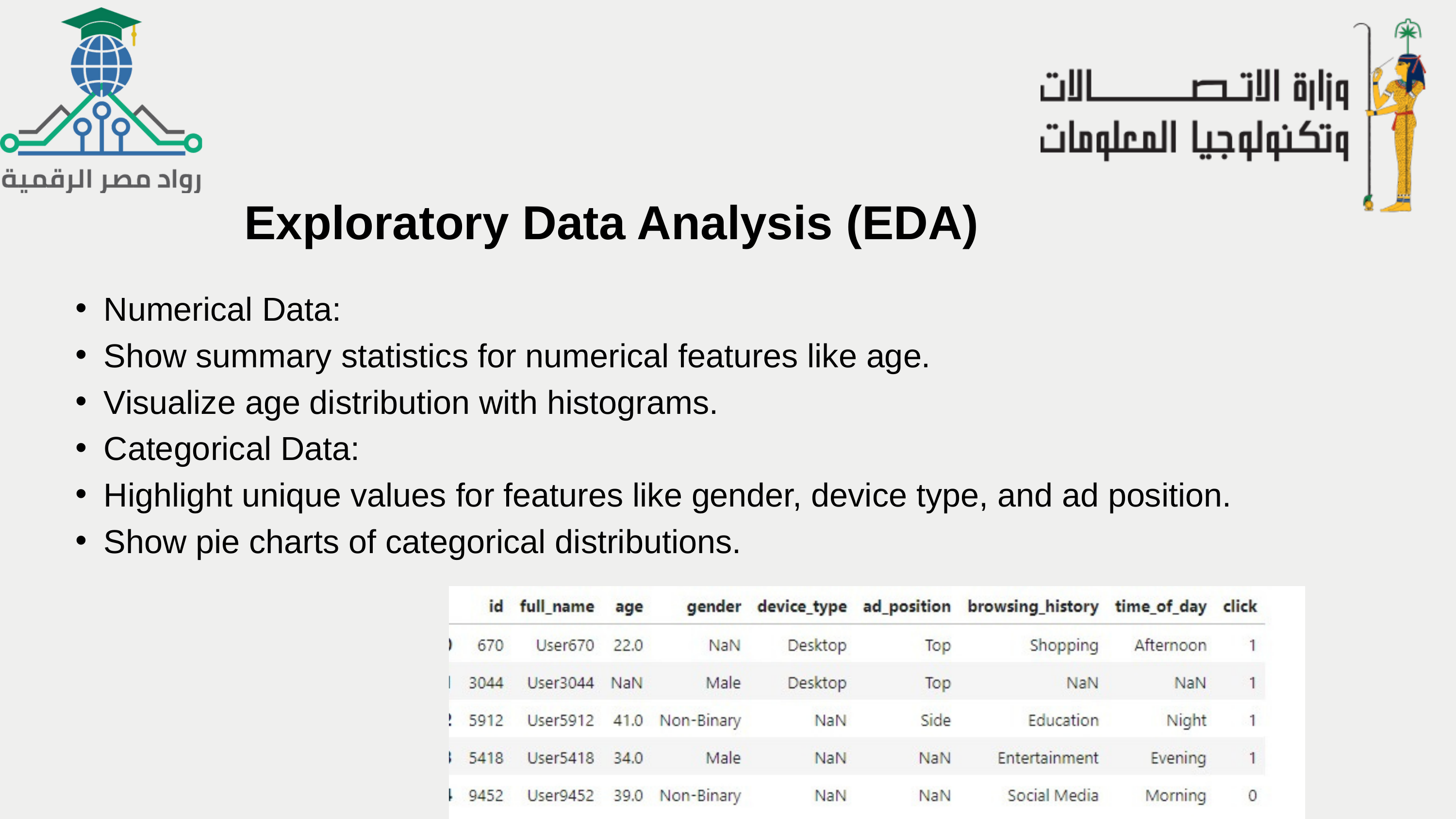

Exploratory Data Analysis (EDA)

Numerical Data:
Show summary statistics for numerical features like age.
Visualize age distribution with histograms.
Categorical Data:
Highlight unique values for features like gender, device type, and ad position.
Show pie charts of categorical distributions.